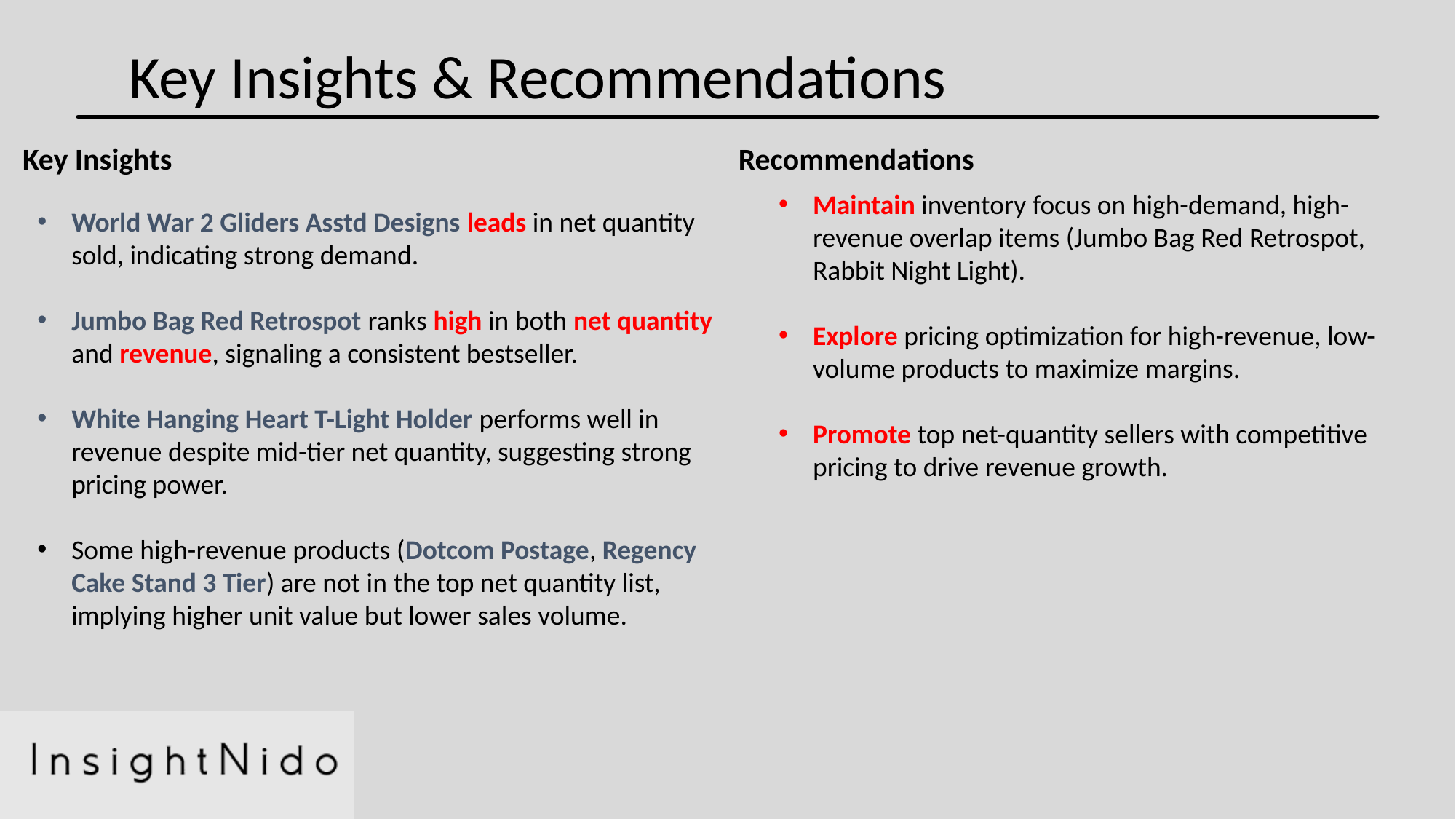

Key Insights & Recommendations
Key Insights
Recommendations
Maintain inventory focus on high-demand, high-revenue overlap items (Jumbo Bag Red Retrospot, Rabbit Night Light).

Explore pricing optimization for high-revenue, low-volume products to maximize margins.

Promote top net-quantity sellers with competitive pricing to drive revenue growth.
World War 2 Gliders Asstd Designs leads in net quantity sold, indicating strong demand.

Jumbo Bag Red Retrospot ranks high in both net quantity and revenue, signaling a consistent bestseller.

White Hanging Heart T-Light Holder performs well in revenue despite mid-tier net quantity, suggesting strong pricing power.

Some high-revenue products (Dotcom Postage, Regency Cake Stand 3 Tier) are not in the top net quantity list, implying higher unit value but lower sales volume.